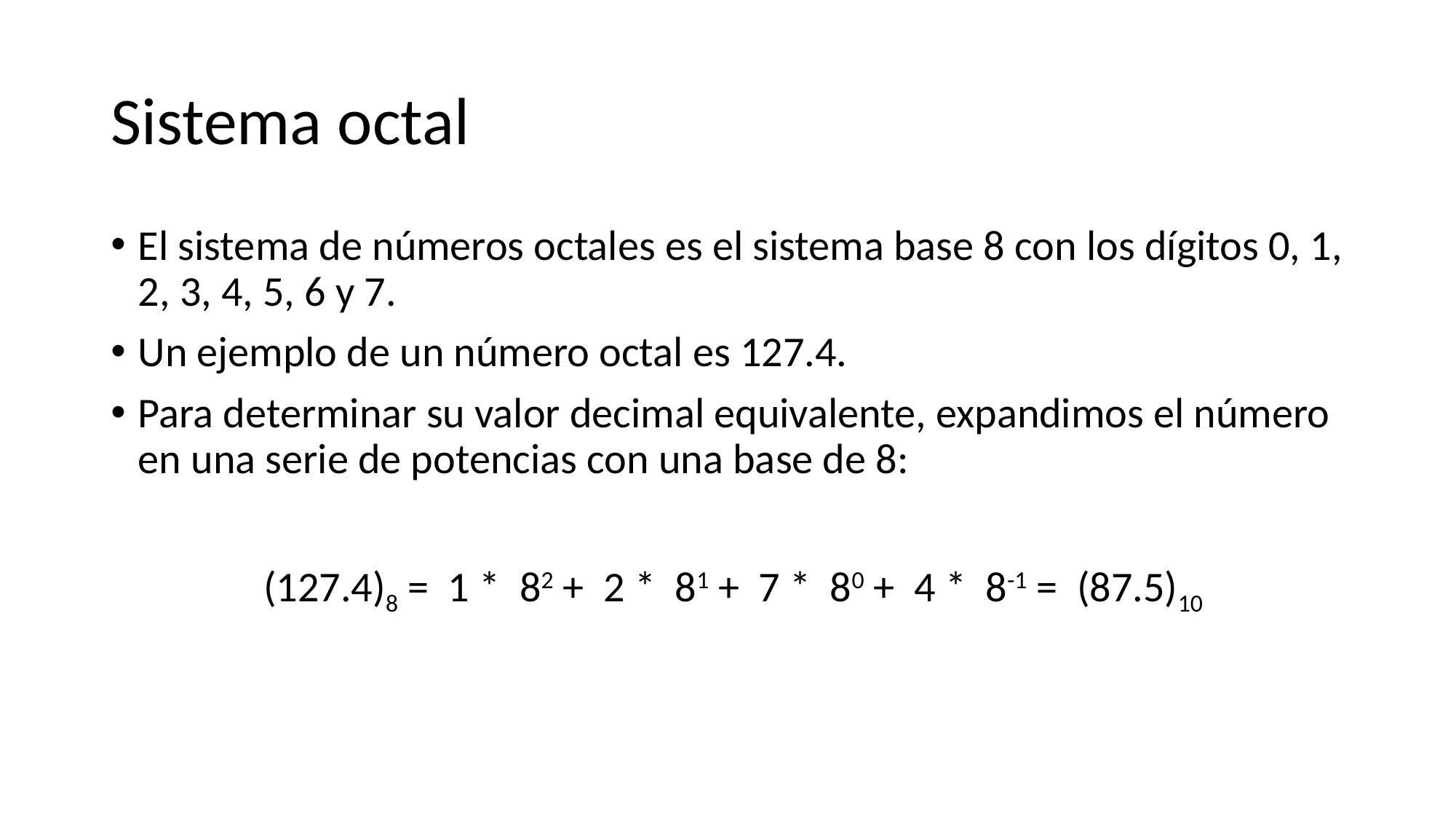

# Sistema octal
El sistema de números octales es el sistema base 8 con los dígitos 0, 1, 2, 3, 4, 5, 6 y 7.
Un ejemplo de un número octal es 127.4.
Para determinar su valor decimal equivalente, expandimos el número en una serie de potencias con una base de 8:
 (127.4)8 =  1 *  82 +  2 *  81 +  7 *  80 +  4 *  8-1 =  (87.5)10